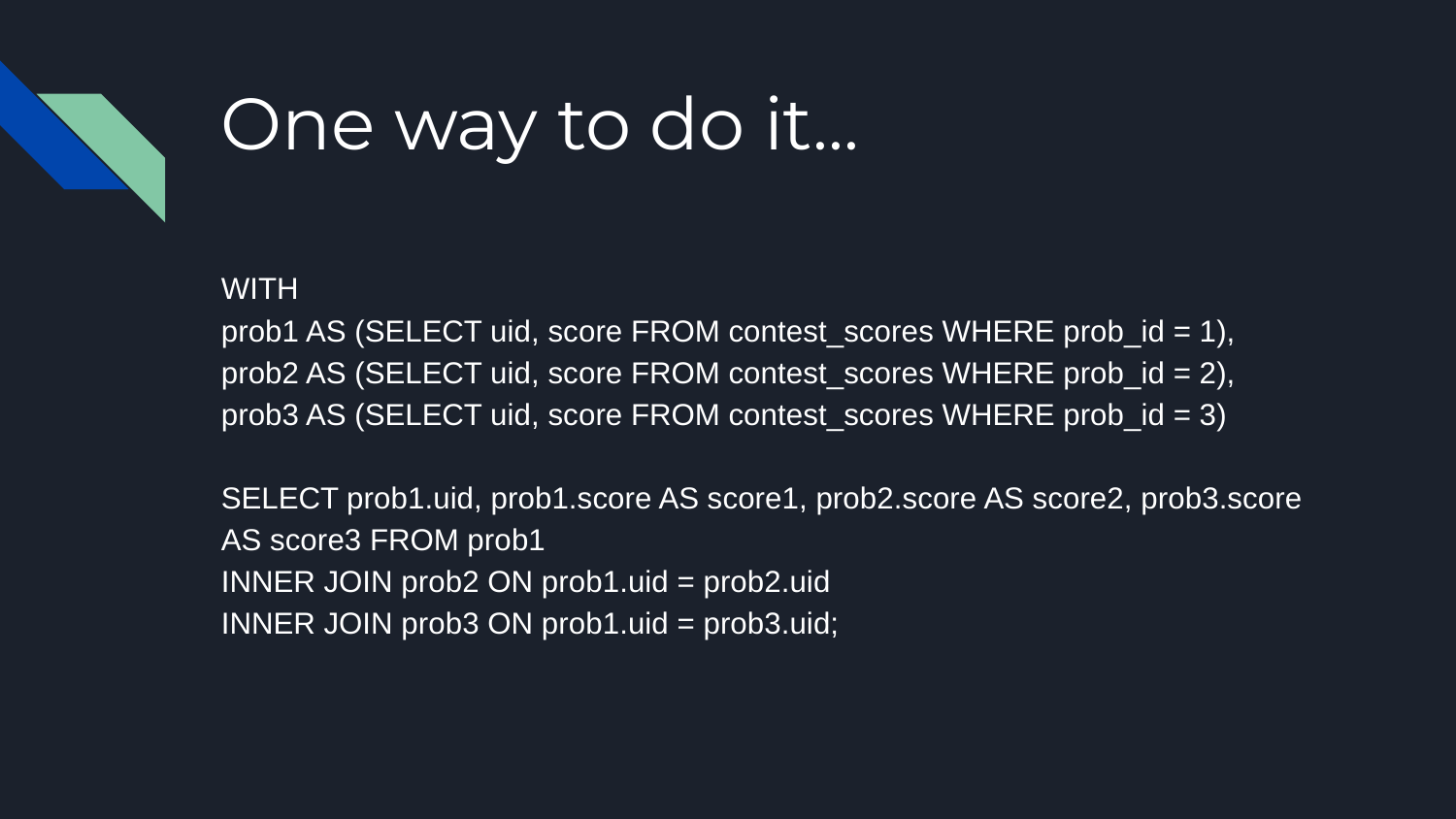

# One way to do it...
WITH
prob1 AS (SELECT uid, score FROM contest_scores WHERE prob_id = 1),
prob2 AS (SELECT uid, score FROM contest_scores WHERE prob_id = 2),
prob3 AS (SELECT uid, score FROM contest_scores WHERE prob_id = 3)
SELECT prob1.uid, prob1.score AS score1, prob2.score AS score2, prob3.score AS score3 FROM prob1
INNER JOIN prob2 ON prob1.uid = prob2.uid
INNER JOIN prob3 ON prob1.uid = prob3.uid;